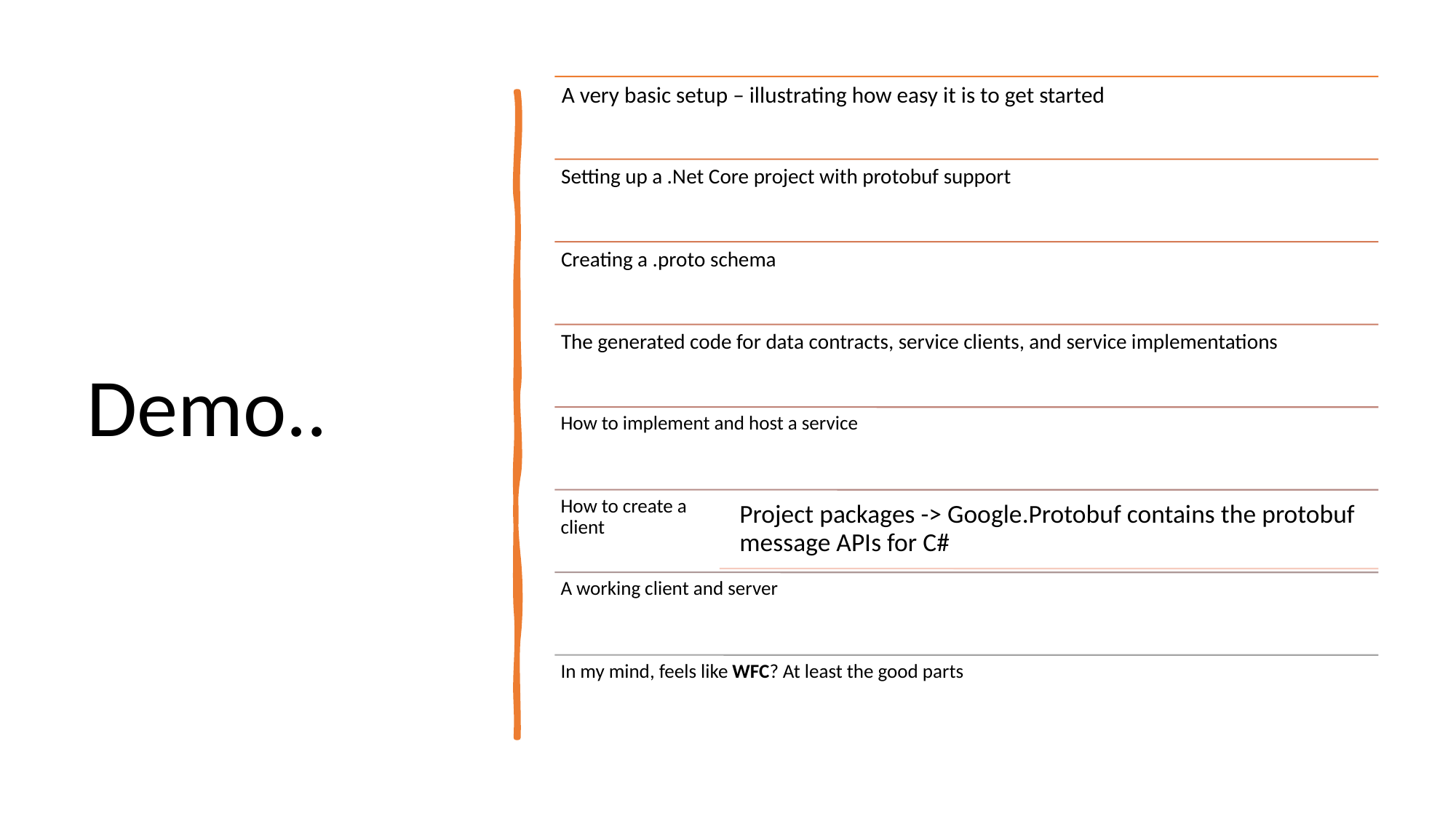

A very basic setup – illustrating how easy it is to get started
Setting up a .Net Core project with protobuf support
Creating a .proto schema
The generated code for data contracts, service clients, and service implementations
How to implement and host a service
How to create a client
Project packages -> Google.Protobuf contains the protobuf message APIs for C#
A working client and server
In my mind, feels like WFC? At least the good parts
# Demo..